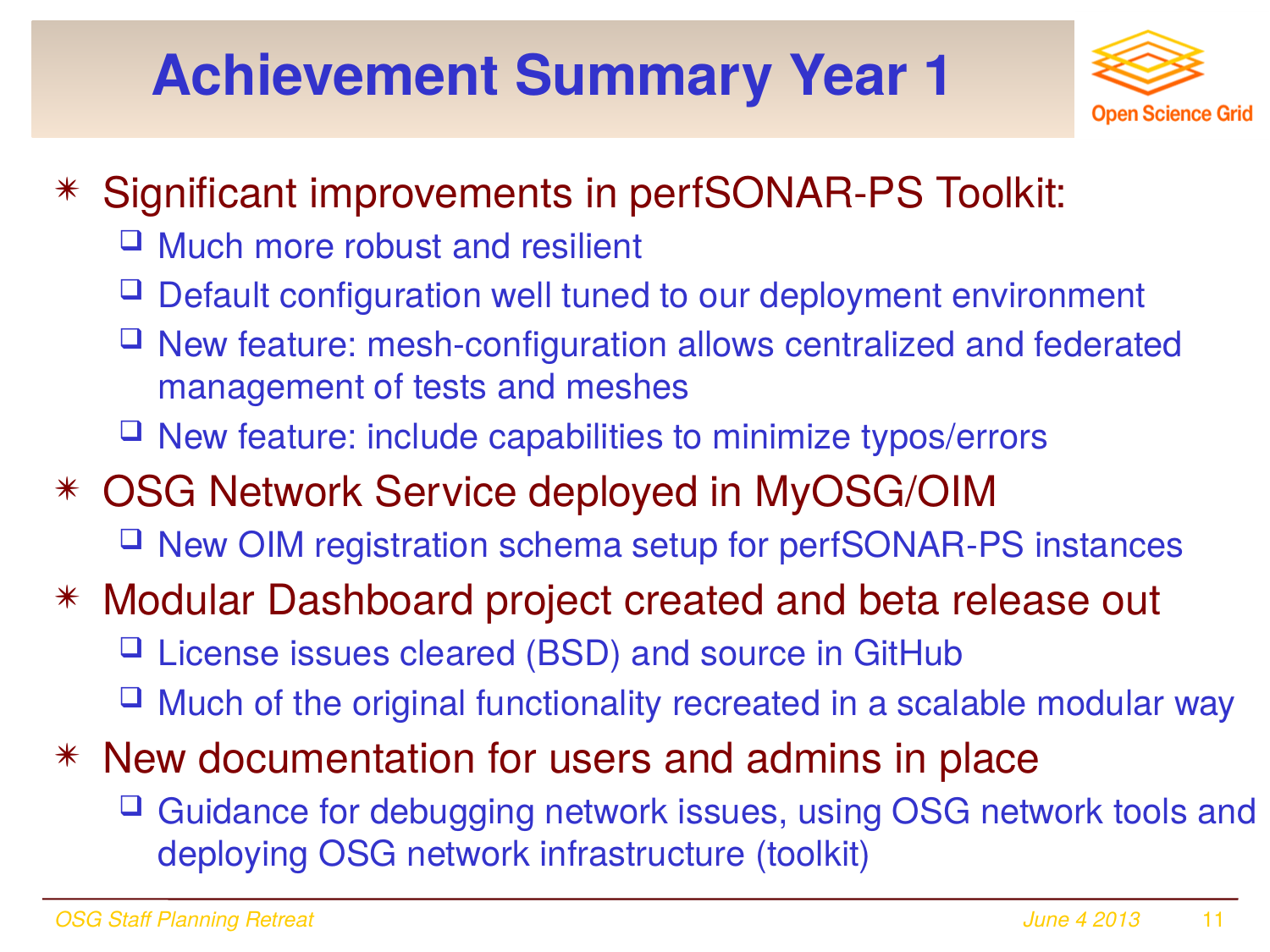

# Achievement Summary Year 1
Significant improvements in perfSONAR-PS Toolkit:
Much more robust and resilient
Default configuration well tuned to our deployment environment
New feature: mesh-configuration allows centralized and federated management of tests and meshes
New feature: include capabilities to minimize typos/errors
OSG Network Service deployed in MyOSG/OIM
New OIM registration schema setup for perfSONAR-PS instances
Modular Dashboard project created and beta release out
License issues cleared (BSD) and source in GitHub
Much of the original functionality recreated in a scalable modular way
New documentation for users and admins in place
Guidance for debugging network issues, using OSG network tools and deploying OSG network infrastructure (toolkit)
OSG Staff Planning Retreat
June 4 2013
11